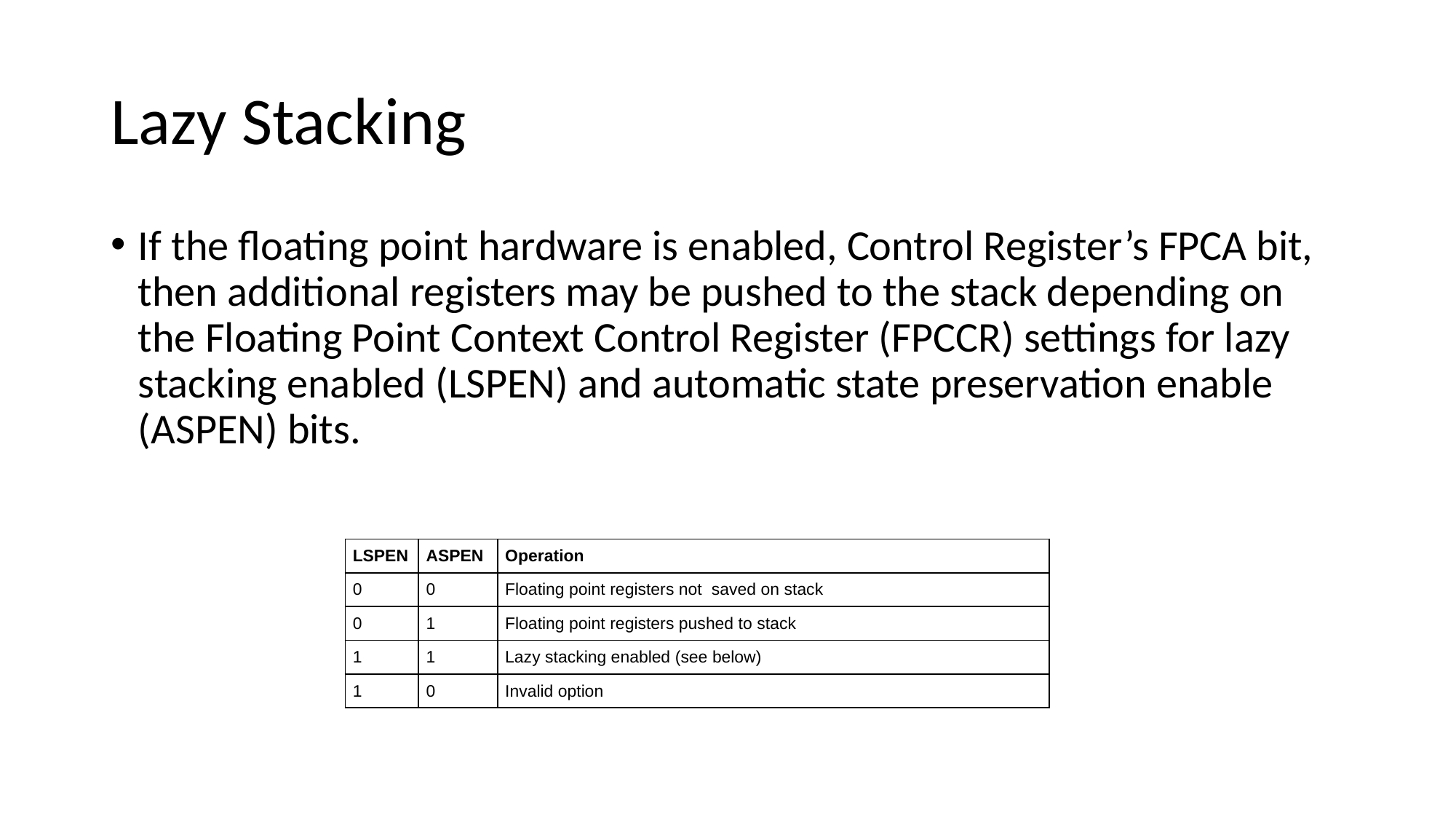

# Lazy Stacking
If the floating point hardware is enabled, Control Register’s FPCA bit, then additional registers may be pushed to the stack depending on the Floating Point Context Control Register (FPCCR) settings for lazy stacking enabled (LSPEN) and automatic state preservation enable (ASPEN) bits.

| LSPEN | ASPEN | Operation |
| --- | --- | --- |
| 0 | 0 | Floating point registers not  saved on stack |
| 0 | 1 | Floating point registers pushed to stack |
| 1 | 1 | Lazy stacking enabled (see below) |
| 1 | 0 | Invalid option |